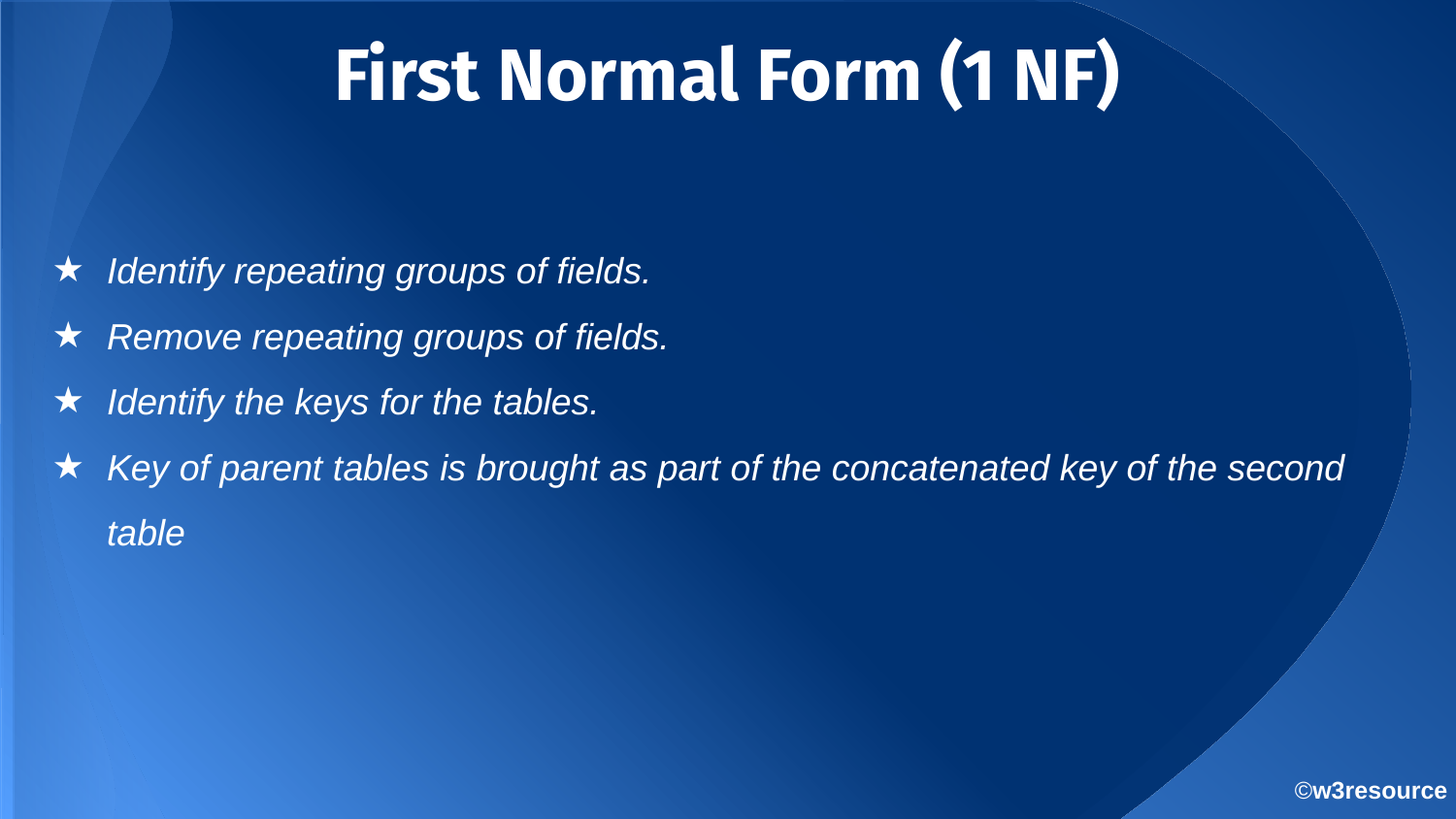

# First Normal Form (1 NF)
Identify repeating groups of fields.
Remove repeating groups of fields.
Identify the keys for the tables.
Key of parent tables is brought as part of the concatenated key of the second table

©w3resource